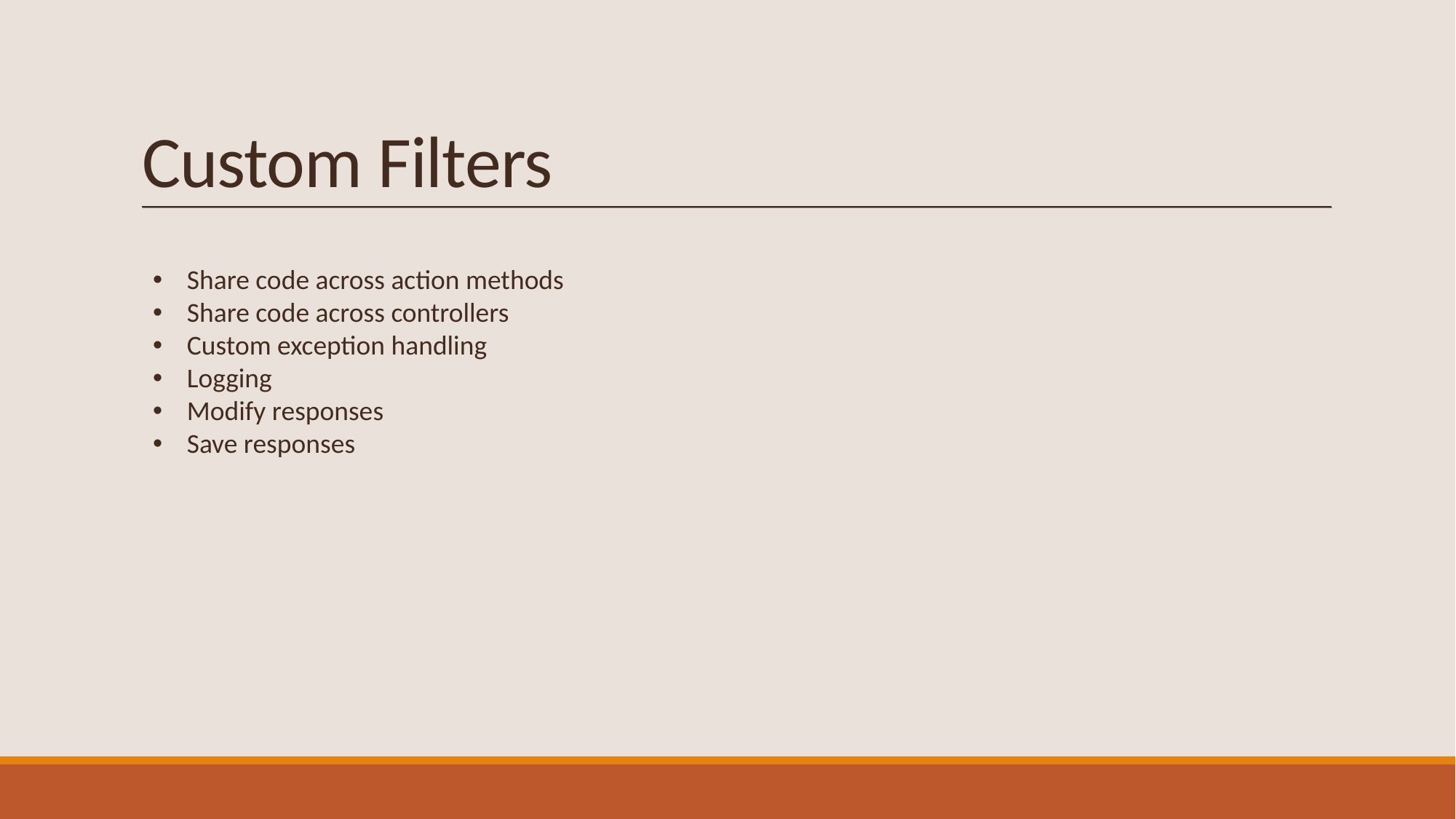

# Custom Filters
Share code across action methods
Share code across controllers
Custom exception handling
Logging
Modify responses
Save responses